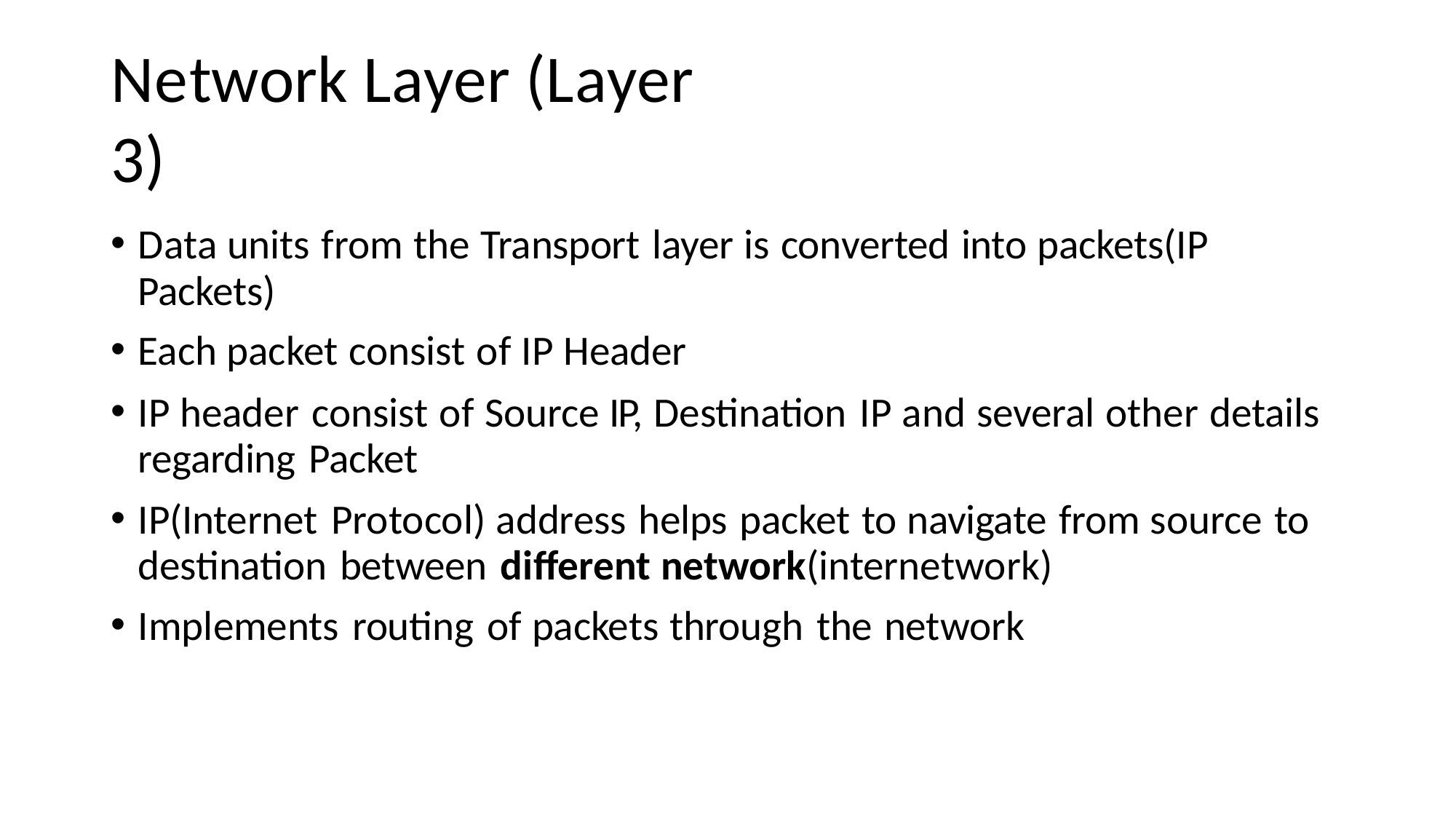

# Network Layer (Layer 3)
Data units from the Transport layer is converted into packets(IP  Packets)
Each packet consist of IP Header
IP header consist of Source IP, Destination IP and several other details  regarding Packet
IP(Internet Protocol) address helps packet to navigate from source to  destination between different network(internetwork)
Implements routing of packets through the network